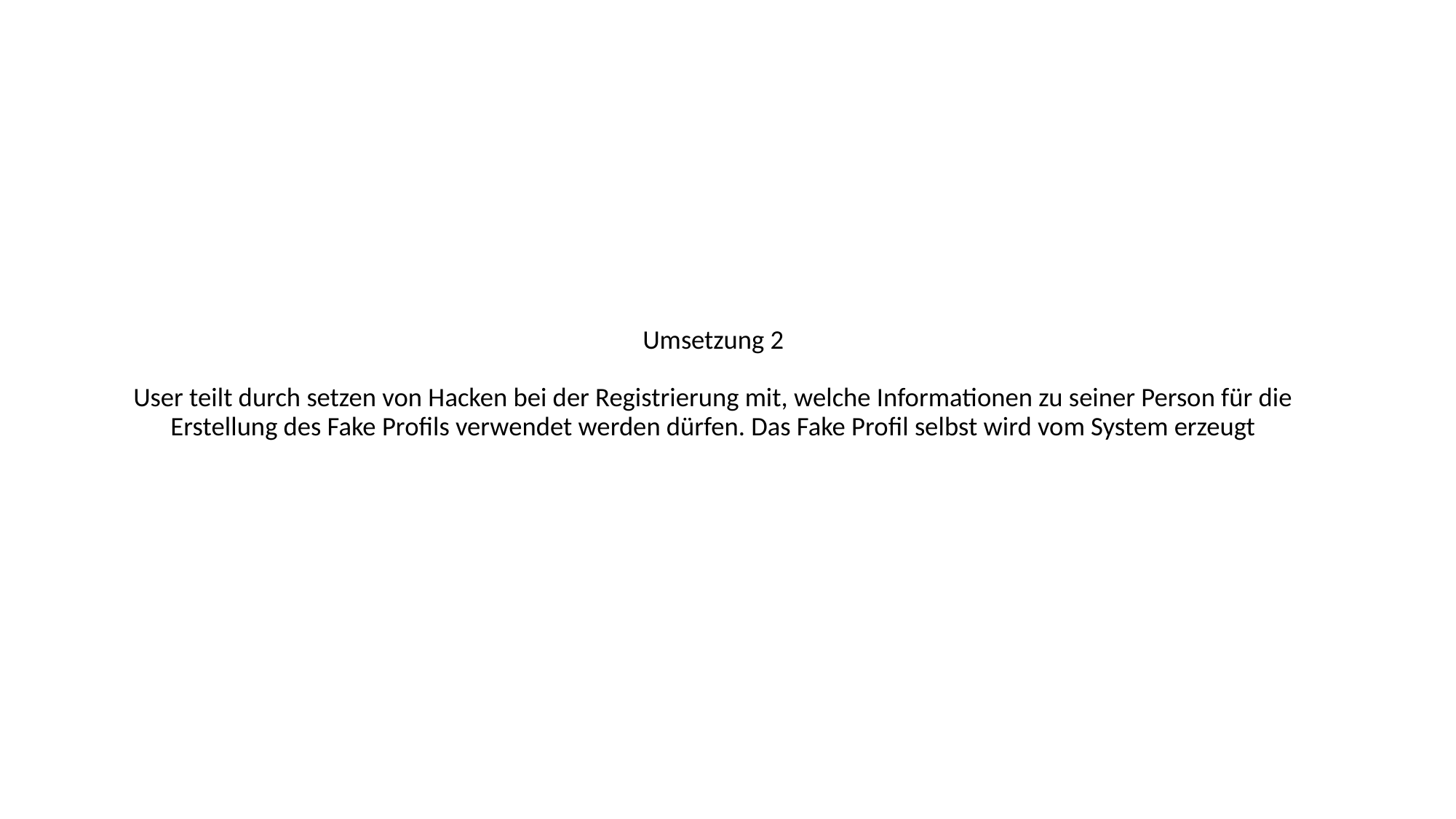

# Umsetzung 2 User teilt durch setzen von Hacken bei der Registrierung mit, welche Informationen zu seiner Person für die Erstellung des Fake Profils verwendet werden dürfen. Das Fake Profil selbst wird vom System erzeugt